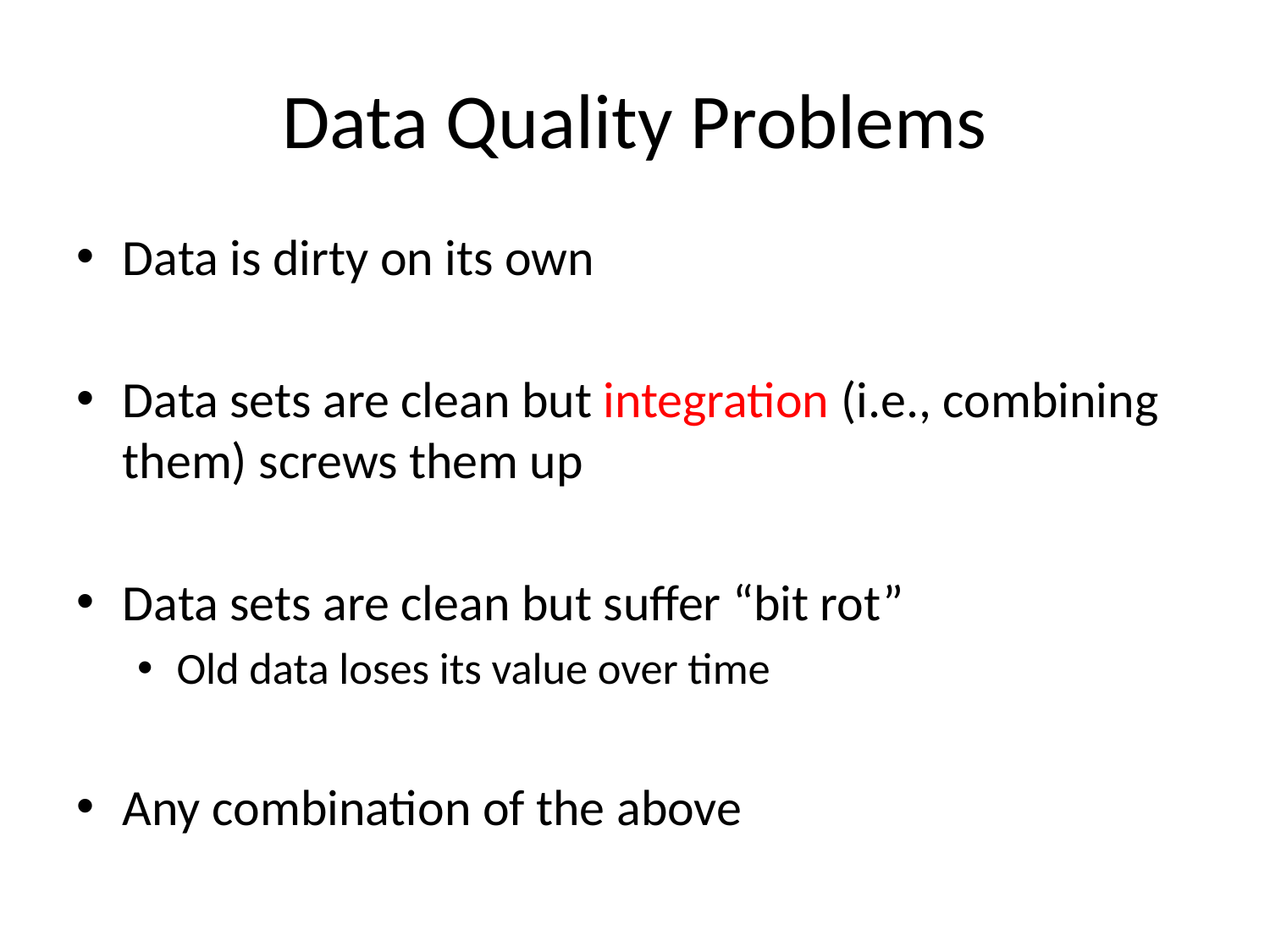

# Data Quality Problems
Data is dirty on its own

Data sets are clean but integration (i.e., combining them) screws them up

Data sets are clean but suffer “bit rot”
Old data loses its value over time

Any combination of the above